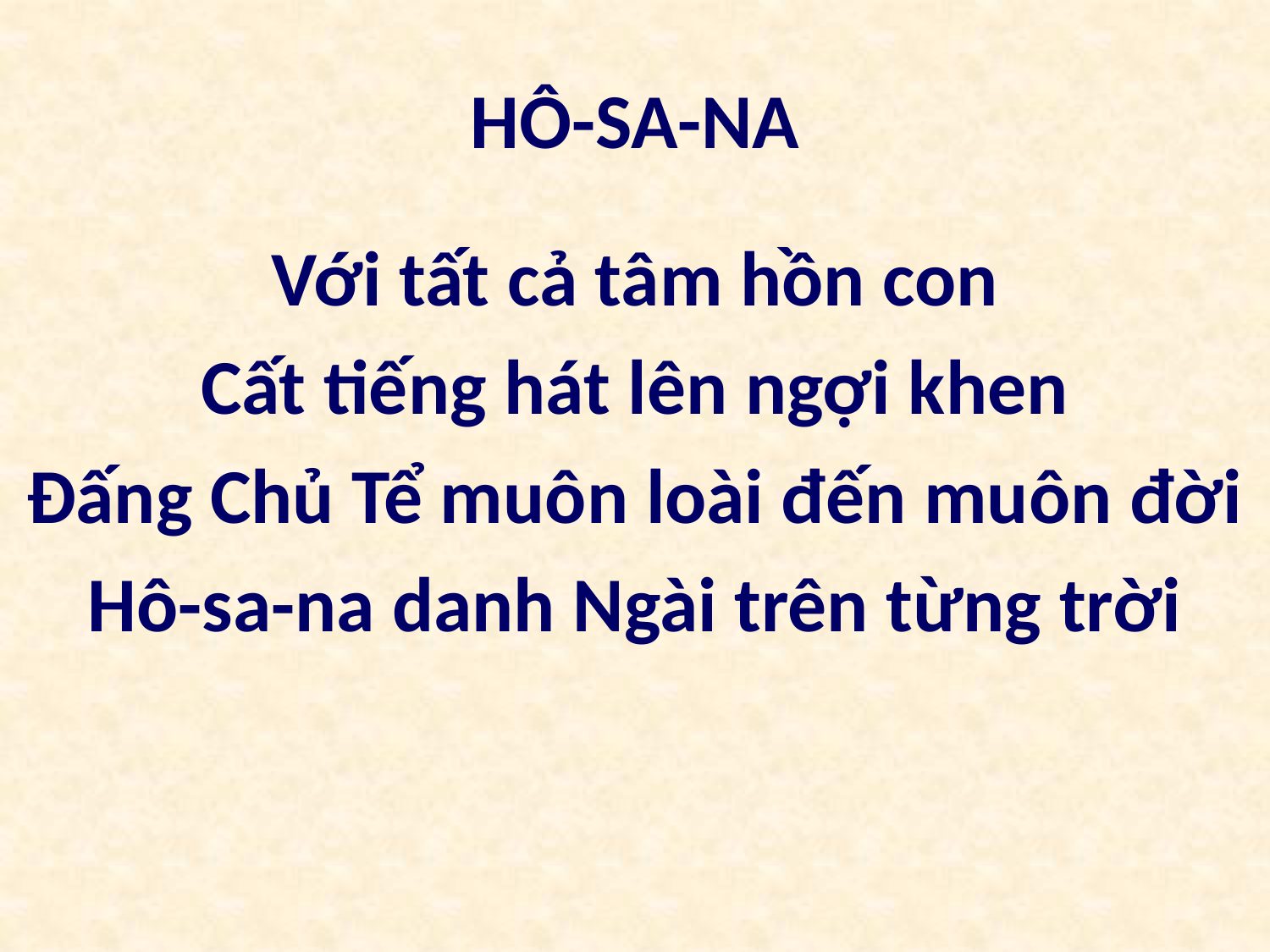

# HÔ-SA-NA
Với tất cả tâm hồn con
Cất tiếng hát lên ngợi khen
Đấng Chủ Tể muôn loài đến muôn đời
Hô-sa-na danh Ngài trên từng trời